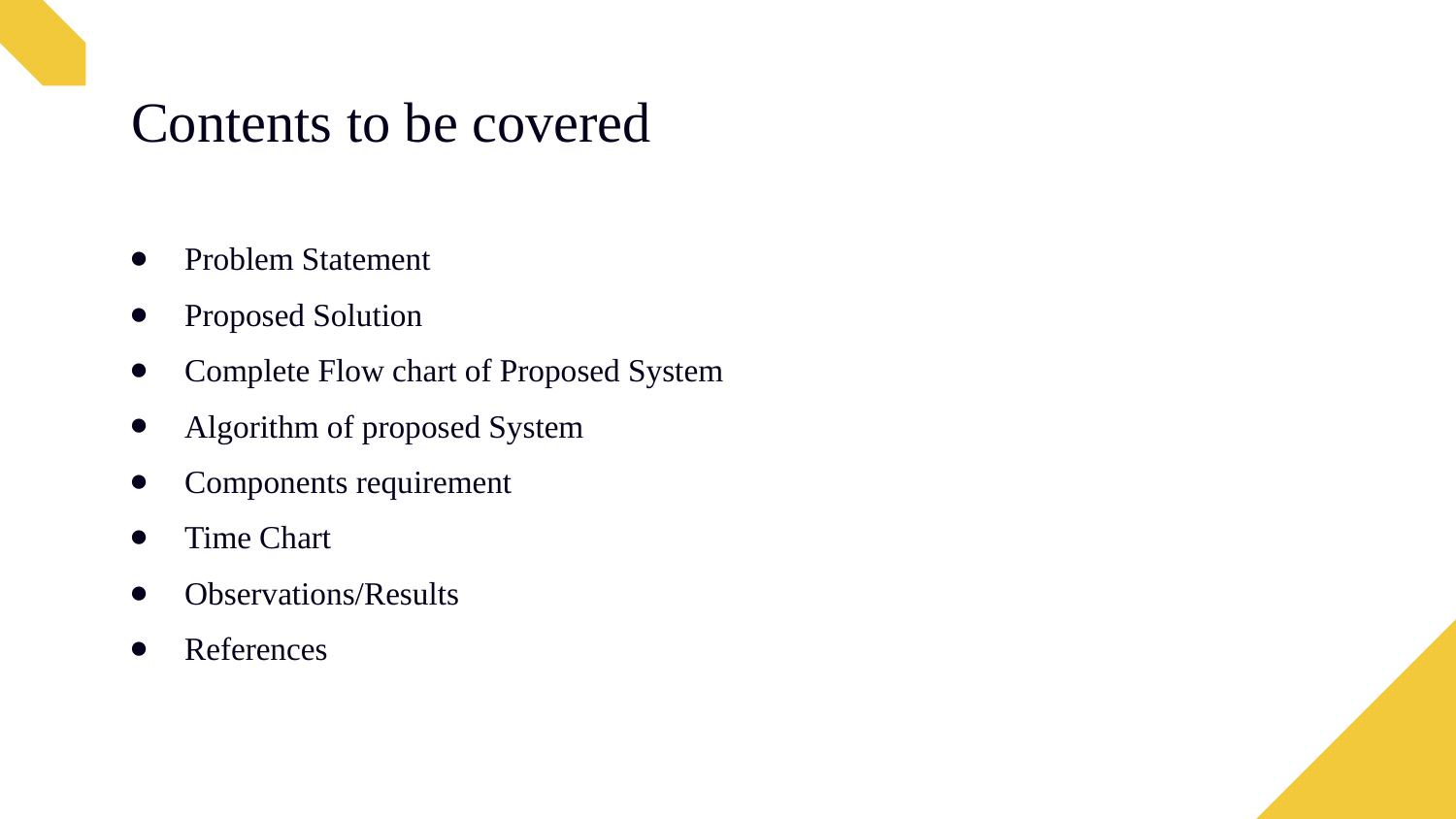

# Contents to be covered

Problem Statement
Proposed Solution
Complete Flow chart of Proposed System
Algorithm of proposed System
Components requirement
Time Chart
Observations/Results
References